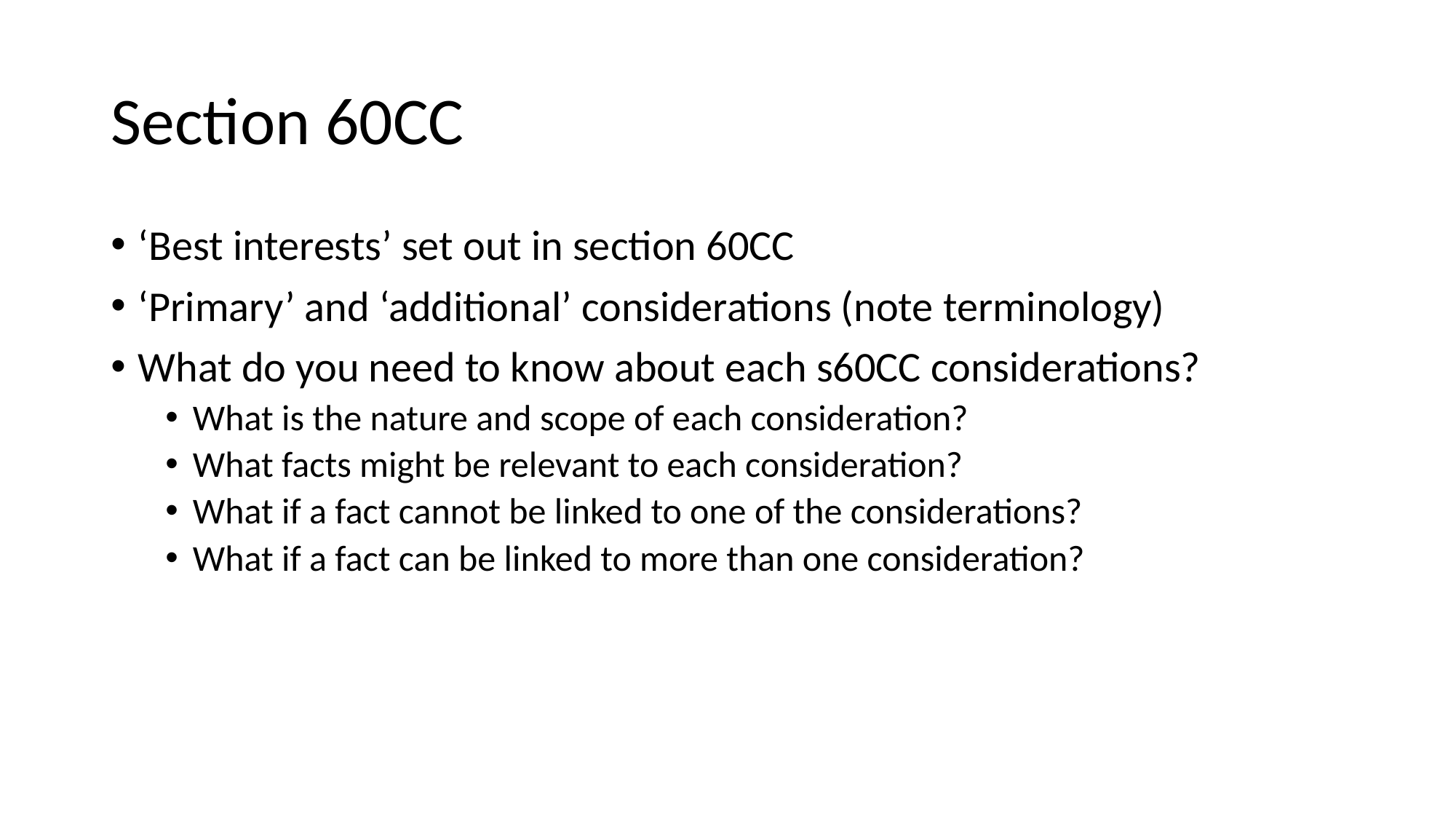

# Section 60CC
‘Best interests’ set out in section 60CC
‘Primary’ and ‘additional’ considerations (note terminology)
What do you need to know about each s60CC considerations?
What is the nature and scope of each consideration?
What facts might be relevant to each consideration?
What if a fact cannot be linked to one of the considerations?
What if a fact can be linked to more than one consideration?